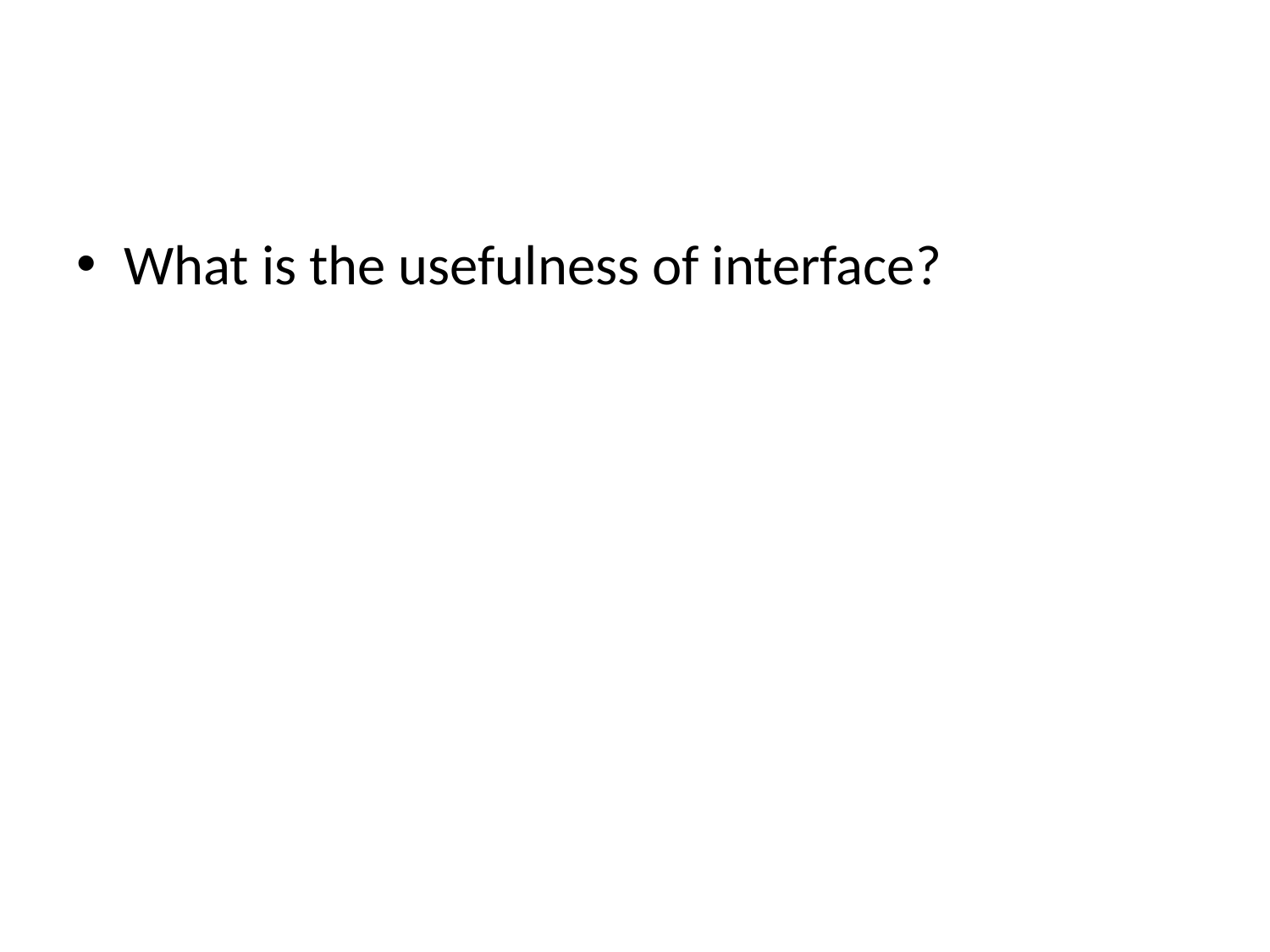

#
What is the usefulness of interface?